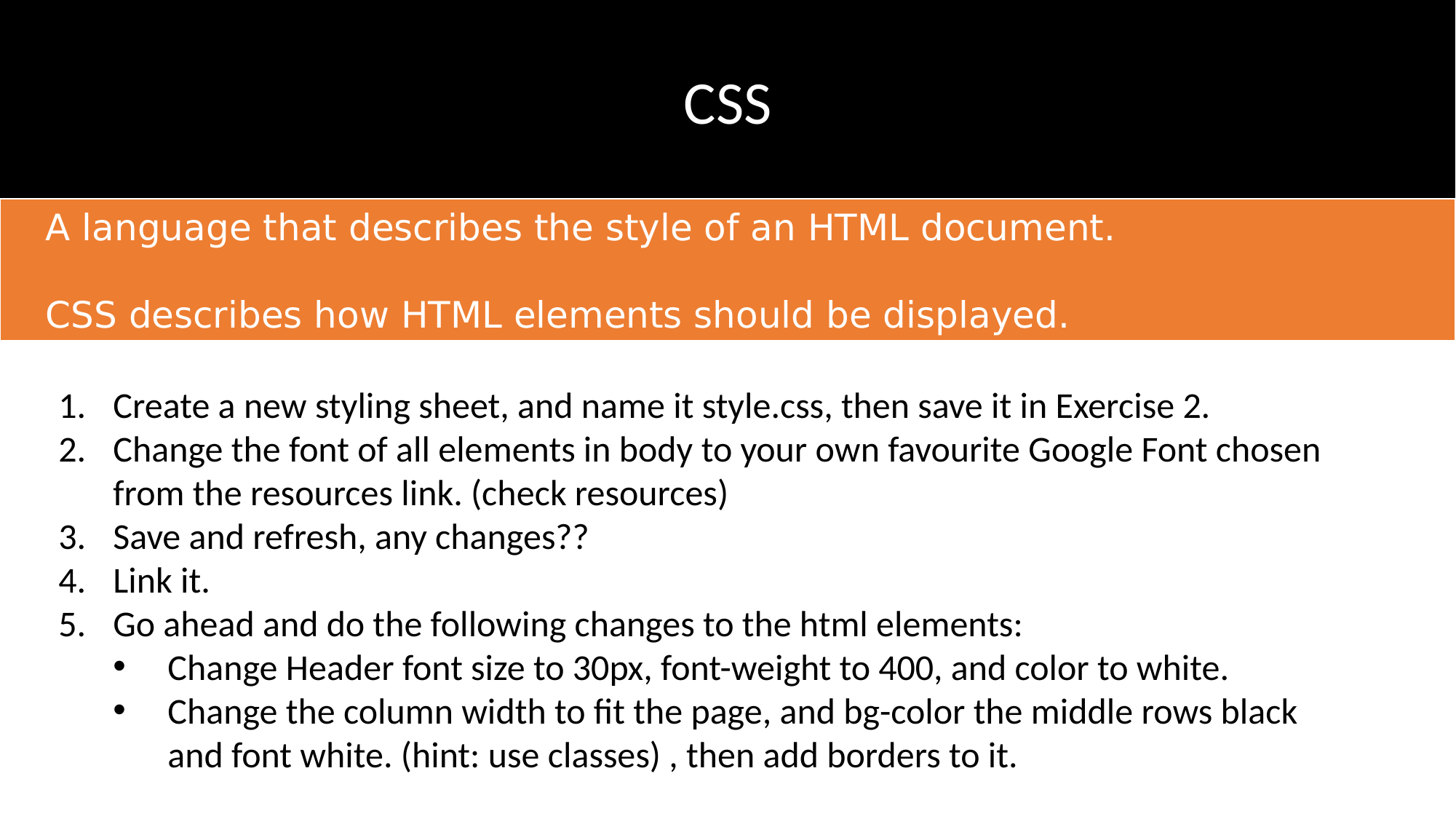

CSS
   A language that describes the style of an HTML document.

   CSS describes how HTML elements should be displayed.
Create a new styling sheet, and name it style.css, then save it in Exercise 2.
Change the font of all elements in body to your own favourite Google Font chosen from the resources link. (check resources)
Save and refresh, any changes??
Link it.
Go ahead and do the following changes to the html elements:
Change Header font size to 30px, font-weight to 400, and color to white.
Change the column width to fit the page, and bg-color the middle rows black and font white. (hint: use classes) , then add borders to it.